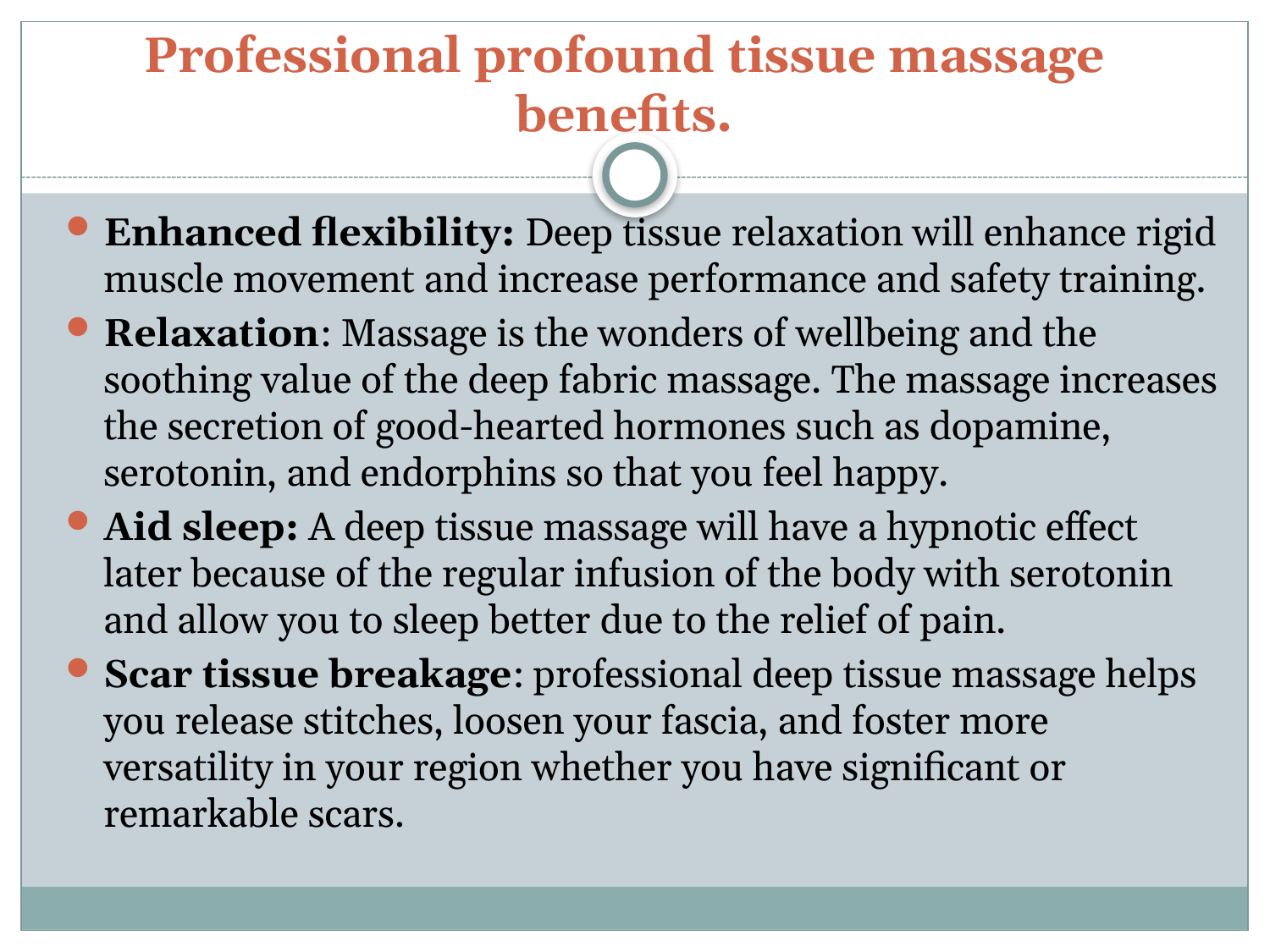

# Professional profound tissue massage benefits.
Enhanced flexibility: Deep tissue relaxation will enhance rigid muscle movement and increase performance and safety training.
Relaxation: Massage is the wonders of wellbeing and the soothing value of the deep fabric massage. The massage increases the secretion of good-hearted hormones such as dopamine, serotonin, and endorphins so that you feel happy.
Aid sleep: A deep tissue massage will have a hypnotic effect later because of the regular infusion of the body with serotonin and allow you to sleep better due to the relief of pain.
Scar tissue breakage: professional deep tissue massage helps you release stitches, loosen your fascia, and foster more versatility in your region whether you have significant or remarkable scars.